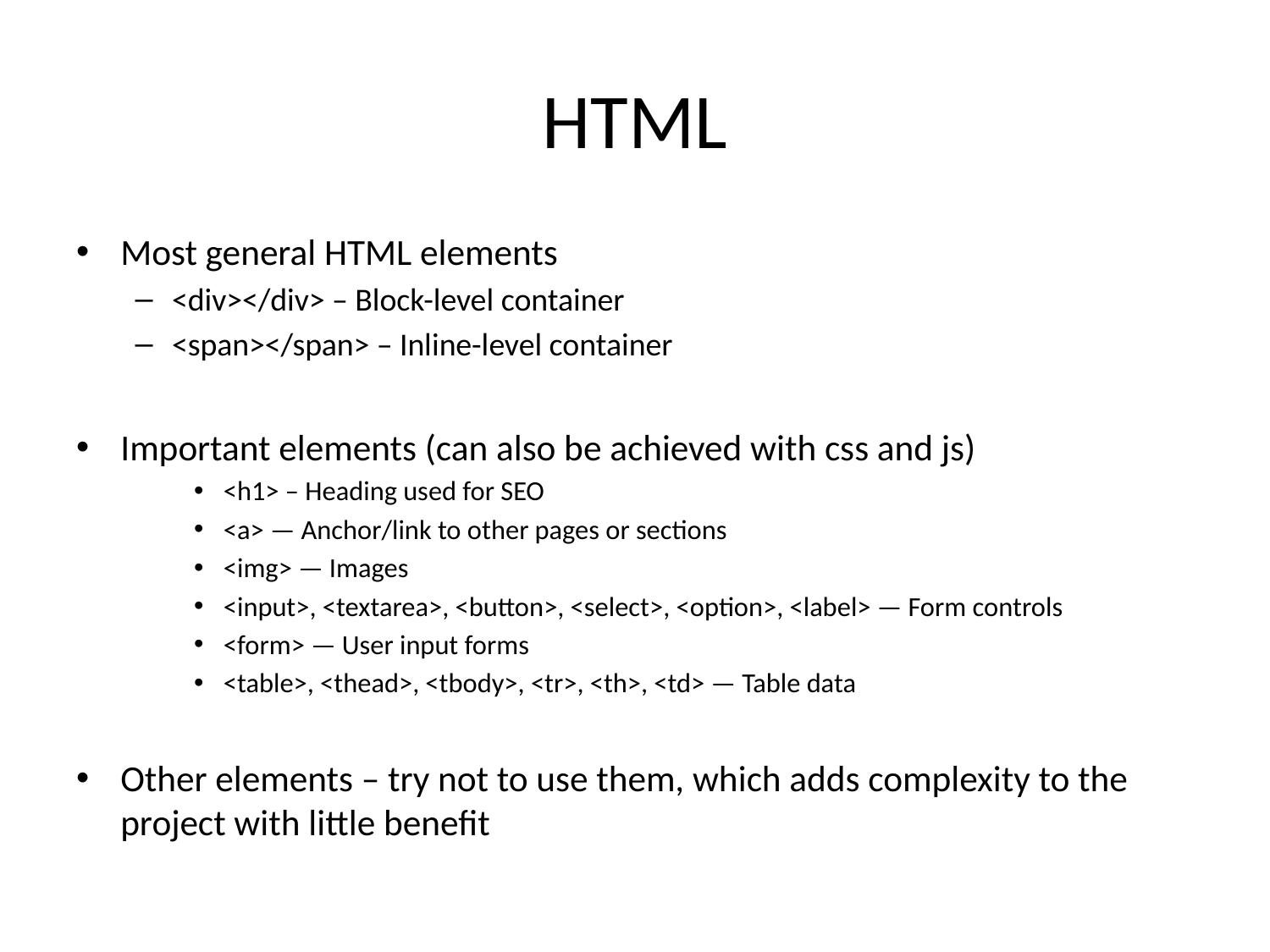

# HTML
Most general HTML elements
<div></div> – Block-level container
<span></span> – Inline-level container

Important elements (can also be achieved with css and js)
<h1> – Heading used for SEO
<a> — Anchor/link to other pages or sections
<img> — Images
<input>, <textarea>, <button>, <select>, <option>, <label> — Form controls
<form> — User input forms
<table>, <thead>, <tbody>, <tr>, <th>, <td> — Table data

Other elements – try not to use them, which adds complexity to the project with little benefit